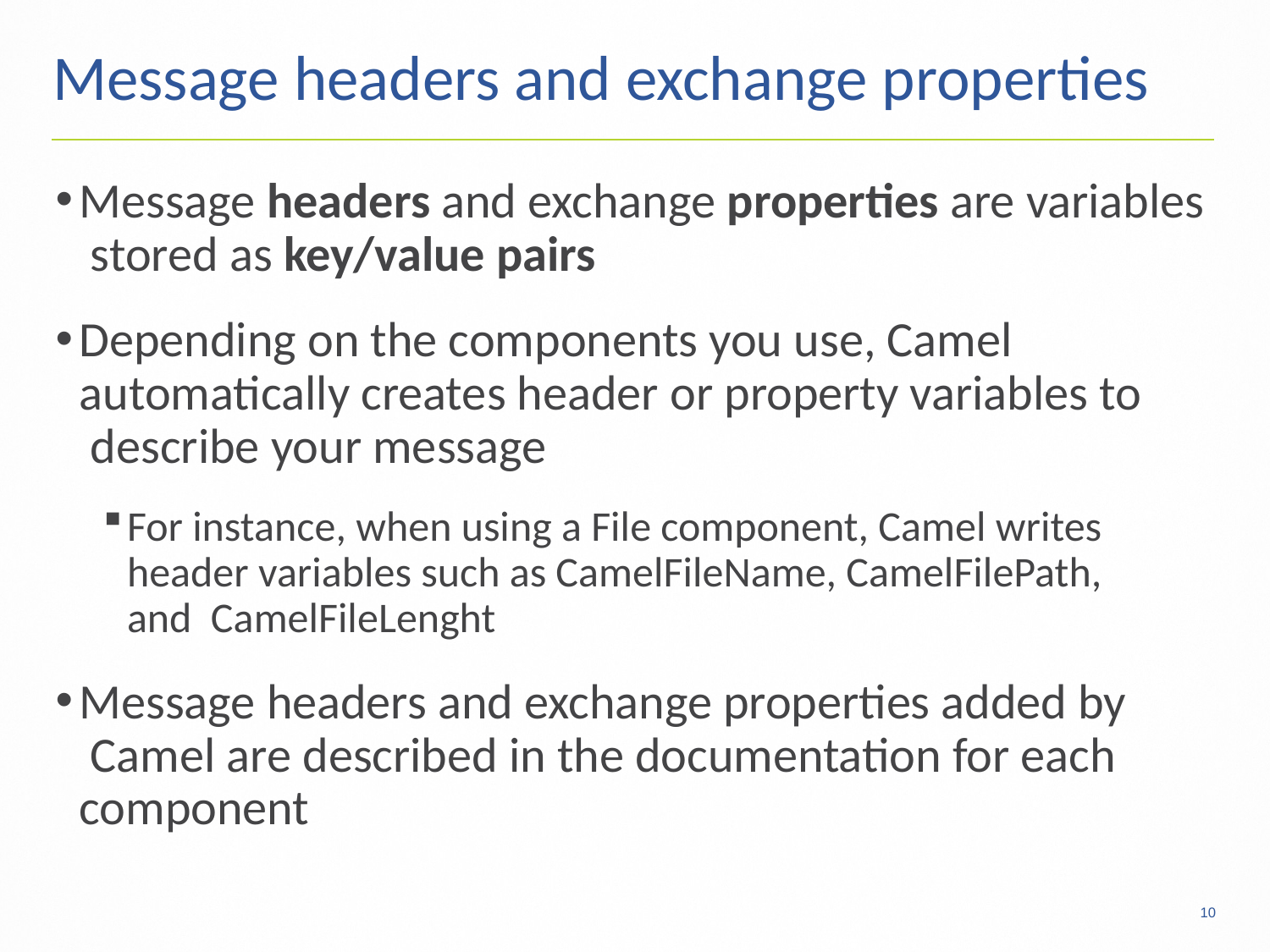

10
# Message headers and exchange properties

Message headers and exchange properties are variables  stored as key/value pairs
Depending on the components you use, Camel  automatically creates header or property variables to  describe your message
For instance, when using a File component, Camel writes  header variables such as CamelFileName, CamelFilePath, and  CamelFileLenght
Message headers and exchange properties added by  Camel are described in the documentation for each  component